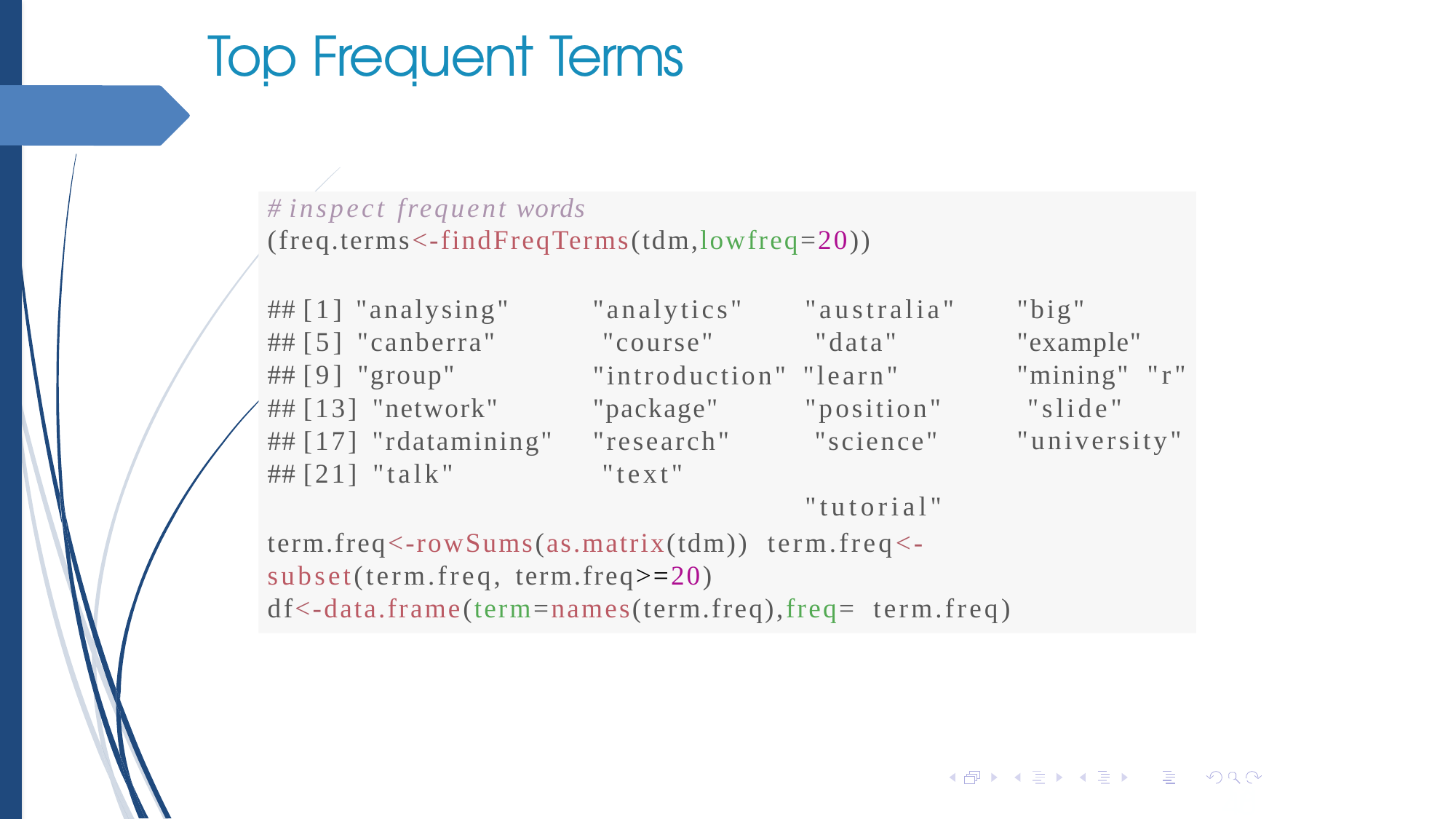

Top Frequent Terms
# inspect frequent words
(freq.terms<-findFreqTerms(tdm,lowfreq=20))

## [1] "analysing"
## [5] "canberra"
## [9] "group"
"analytics"  "course"
"australia"  "data"
"big"  "example"  "mining"  "r"  "slide"
"university"
"introduction" "learn"
## [13] "network"
## [17] "rdatamining"
## [21] "talk"
"package"  "research"  "text"
"position"  "science"  "tutorial"
term.freq<-rowSums(as.matrix(tdm))  term.freq<-subset(term.freq, term.freq>=20)
df<-data.frame(term=names(term.freq),freq= term.freq)
15 / 40